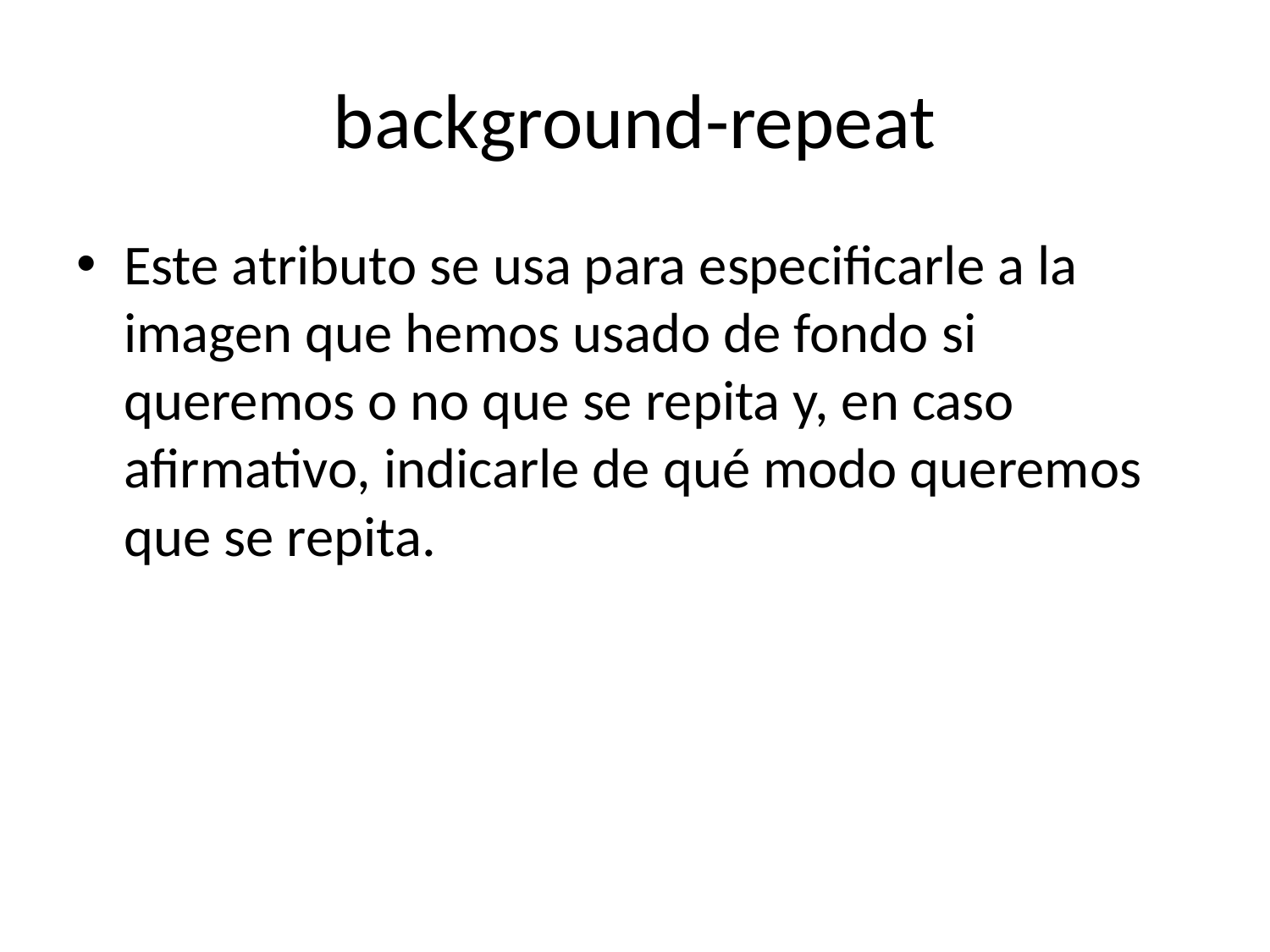

# background-repeat
Este atributo se usa para especificarle a la imagen que hemos usado de fondo si queremos o no que se repita y, en caso afirmativo, indicarle de qué modo queremos que se repita.